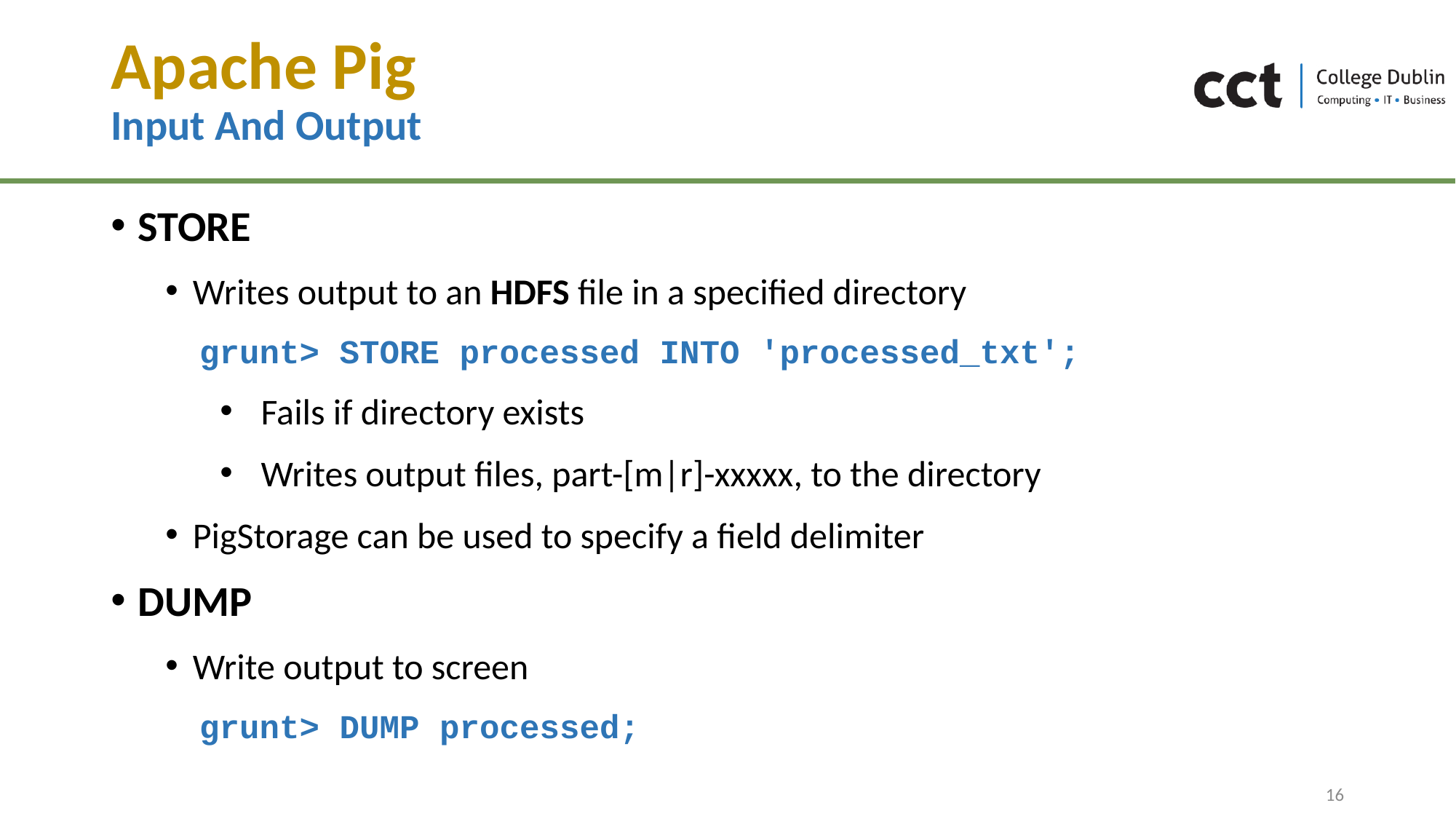

# Apache Pig Input And Output
STORE
Writes output to an HDFS file in a specified directory
grunt> STORE processed INTO 'processed_txt';
Fails if directory exists
Writes output files, part-[m|r]-xxxxx, to the directory
PigStorage can be used to specify a field delimiter
DUMP
Write output to screen
grunt> DUMP processed;
16